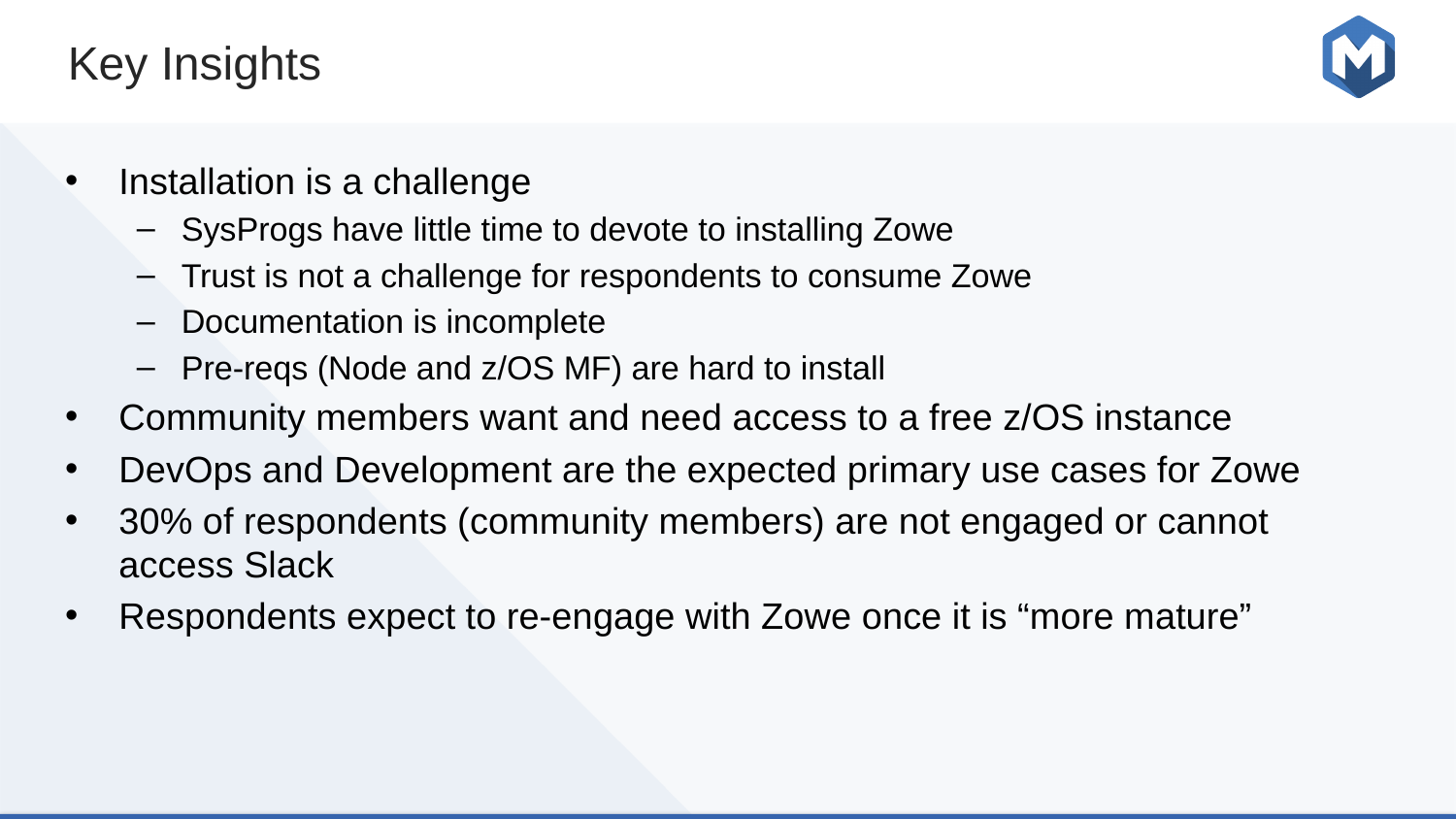

# Key Insights
Installation is a challenge
SysProgs have little time to devote to installing Zowe
Trust is not a challenge for respondents to consume Zowe
Documentation is incomplete
Pre-reqs (Node and z/OS MF) are hard to install
Community members want and need access to a free z/OS instance
DevOps and Development are the expected primary use cases for Zowe
30% of respondents (community members) are not engaged or cannot access Slack
Respondents expect to re-engage with Zowe once it is “more mature”